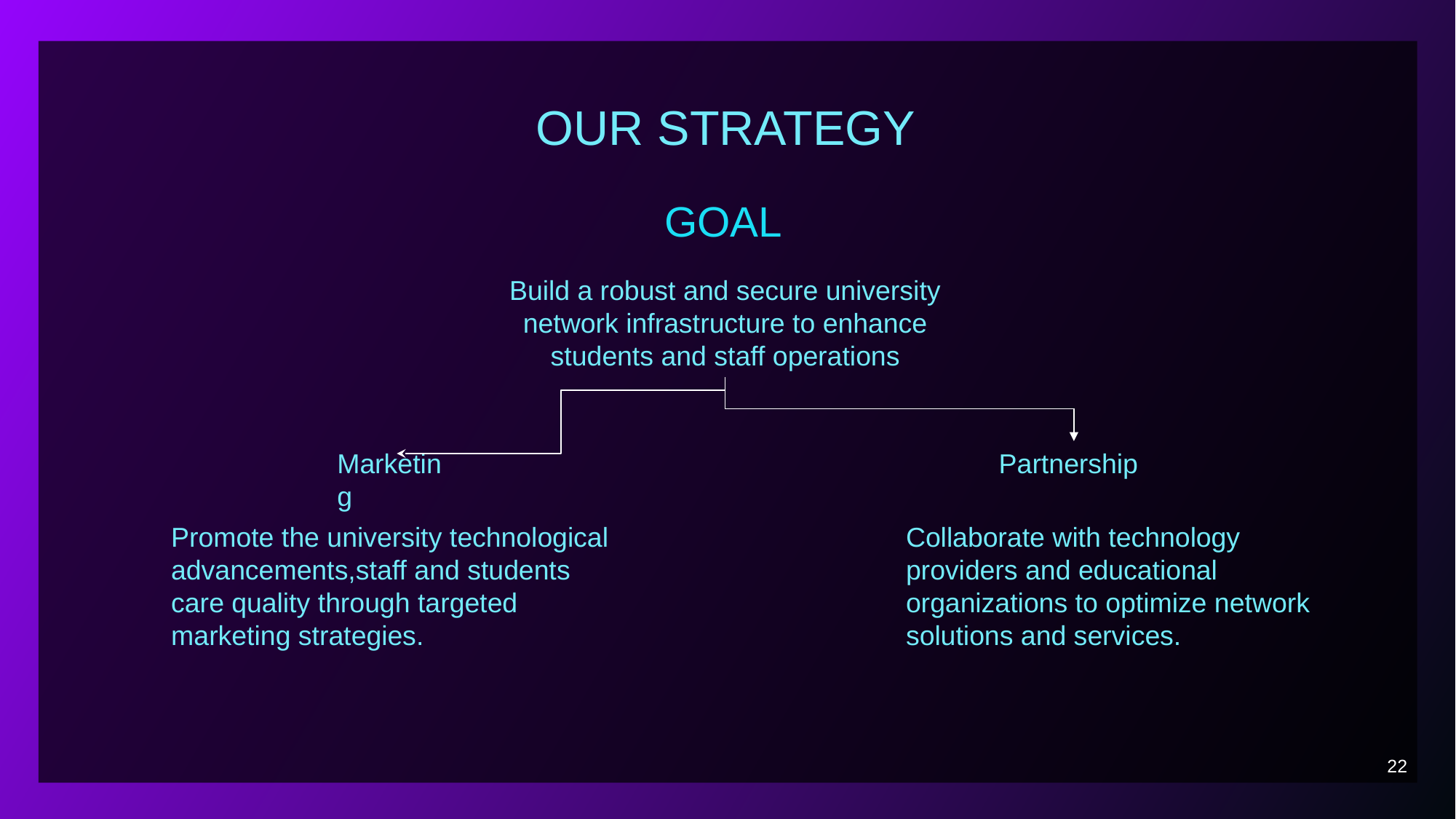

# OUR STRATEGY
GOAL
Build a robust and secure university network infrastructure to enhance students and staff operations
Marketing
Partnership
Promote the university technological advancements,staff and students care quality through targeted marketing strategies.
Collaborate with technology providers and educational organizations to optimize network solutions and services.
22